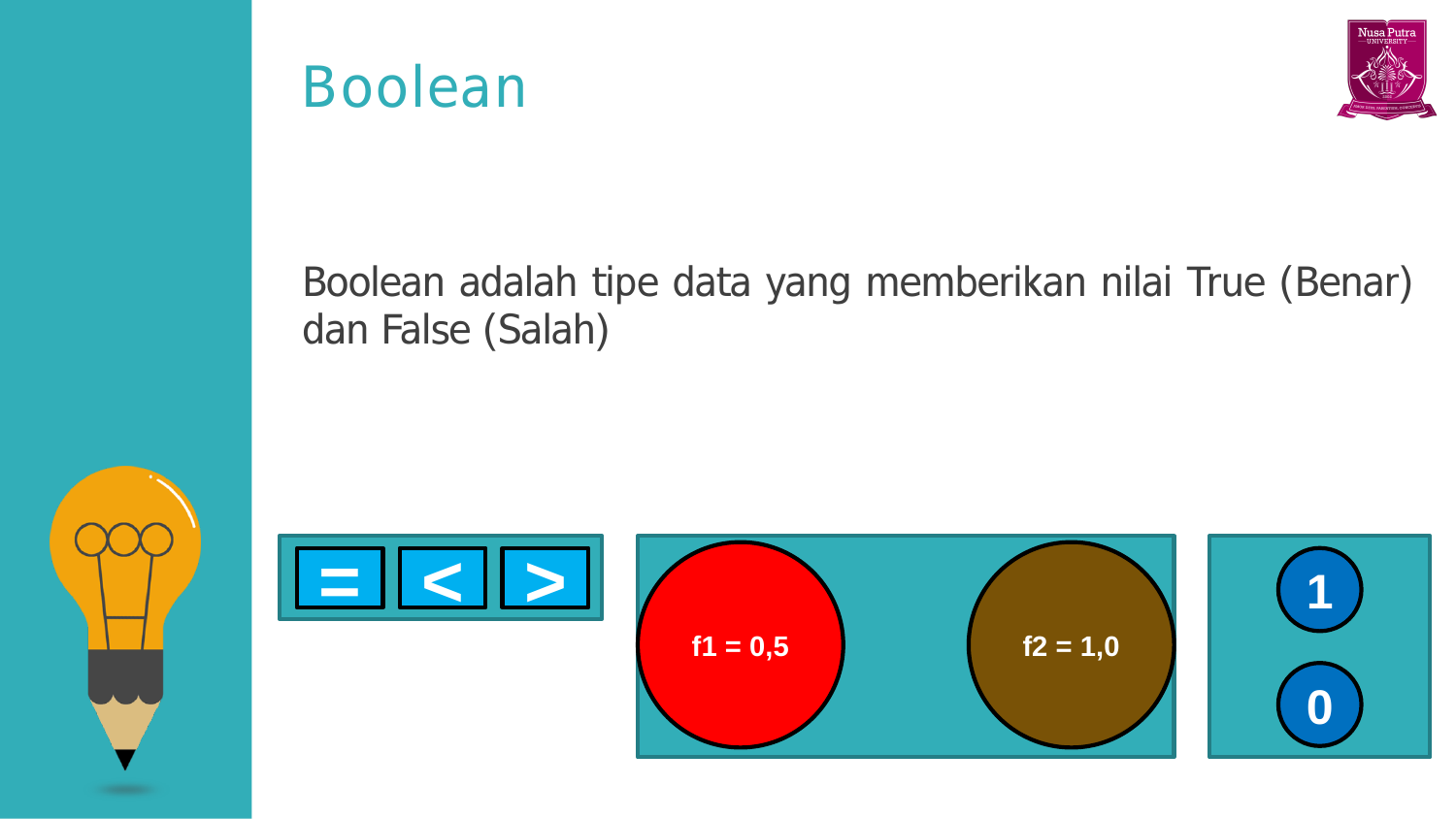

# Boolean
Boolean adalah tipe data yang memberikan nilai True (Benar) dan False (Salah)

f1 = 0,5
f2 = 1,0
=
<
>
1
0